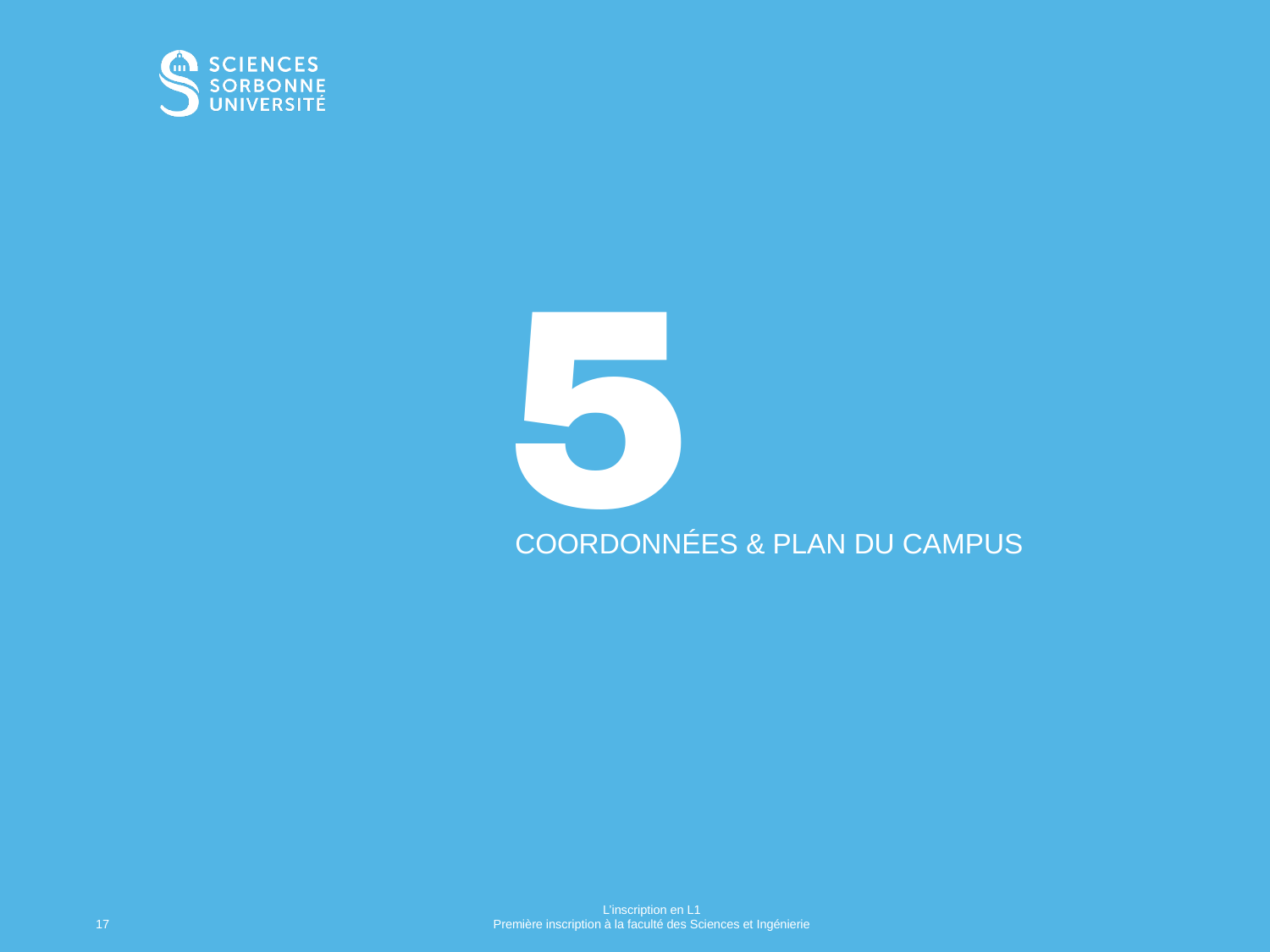

# 5
Coordonnées & Plan du CAMPus

L’inscription en L1
Première inscription à la faculté des Sciences et Ingénierie